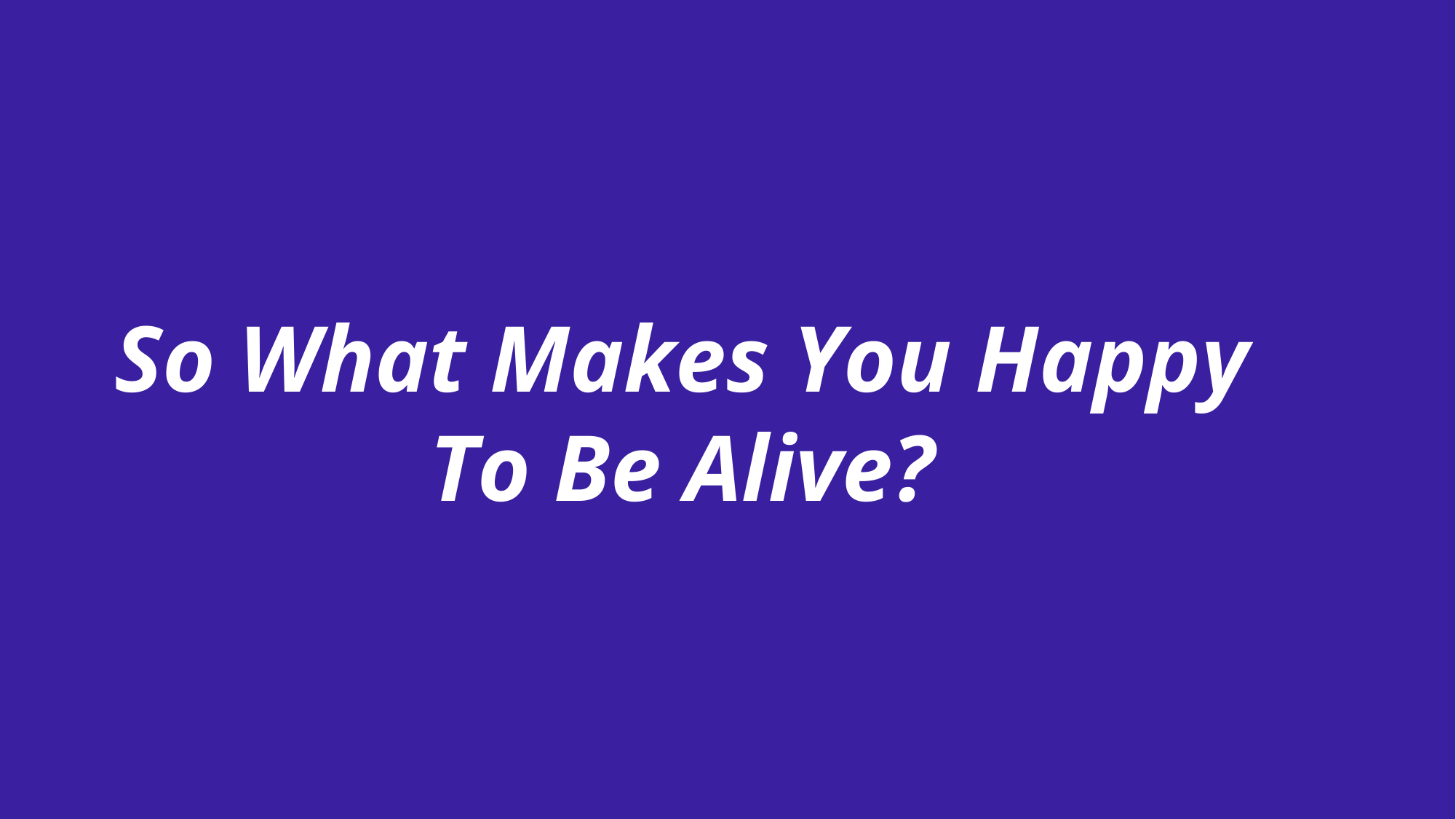

So What Makes You Happy To Be Alive?